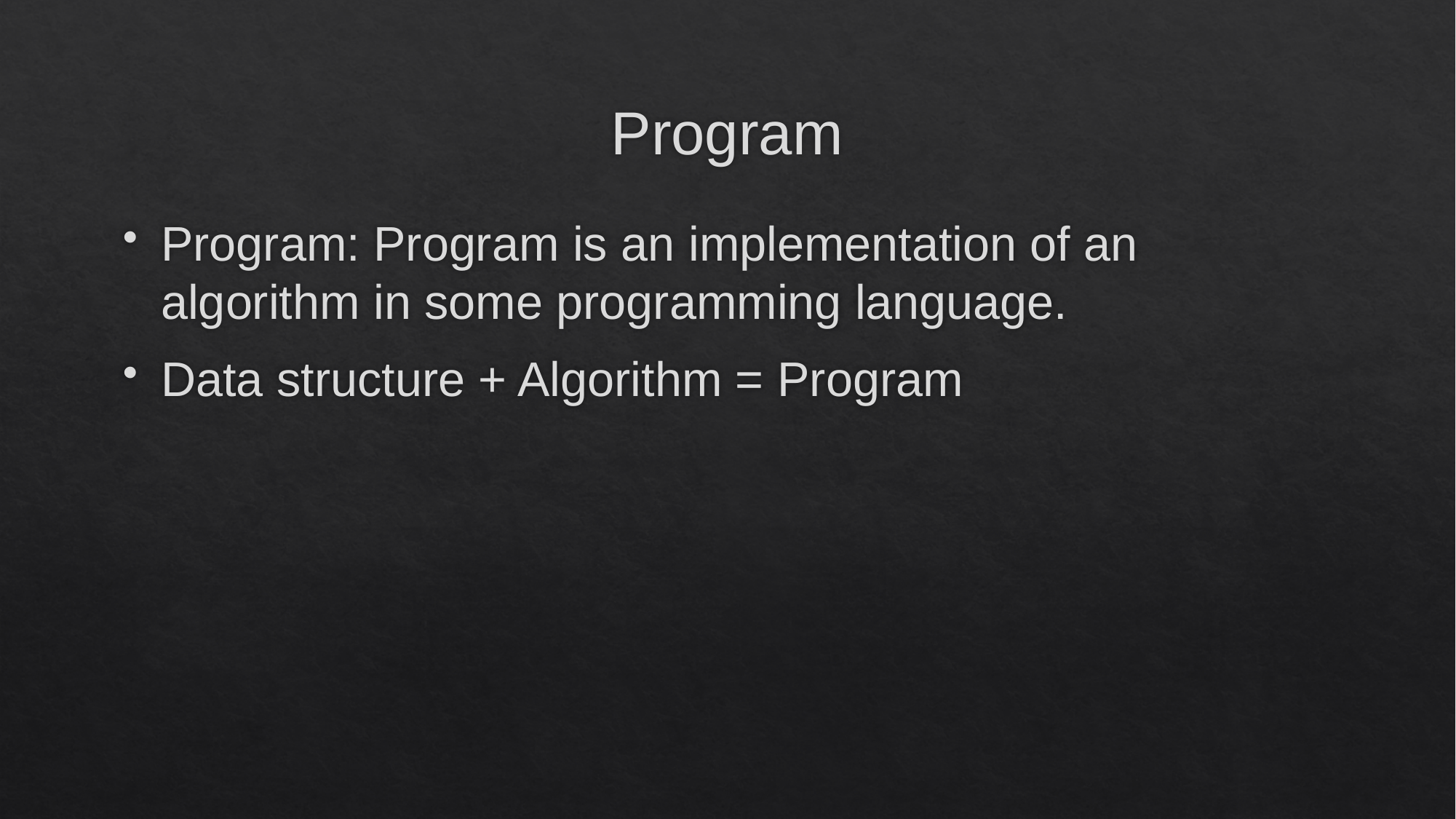

# Program
Program: Program is an implementation of an algorithm in some programming language.
Data structure + Algorithm = Program